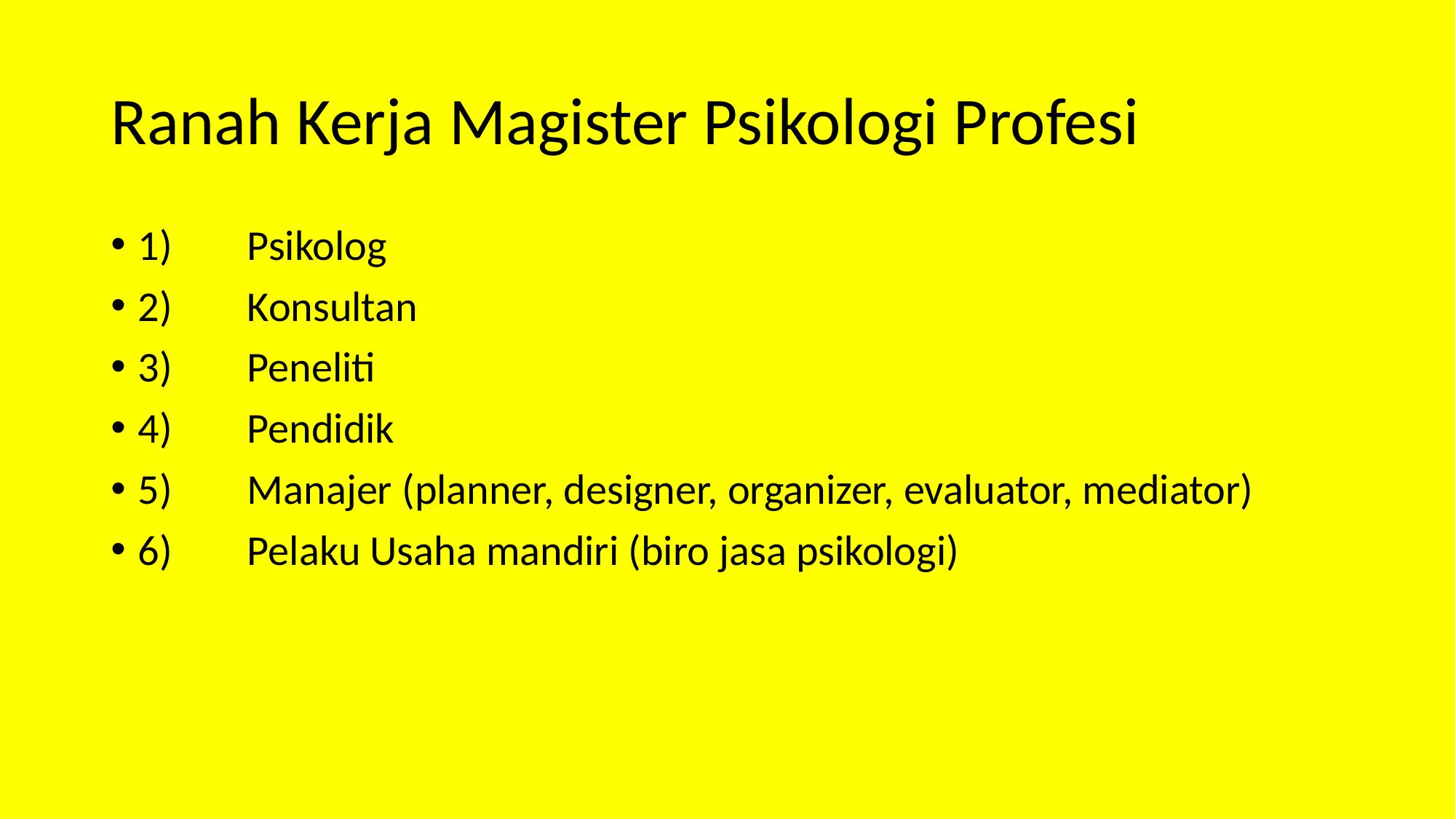

# Ranah Kerja Magister Psikologi Profesi
1)	Psikolog
2)	Konsultan
3)	Peneliti
4)	Pendidik
5)	Manajer (planner, designer, organizer, evaluator, mediator)
6)	Pelaku Usaha mandiri (biro jasa psikologi)